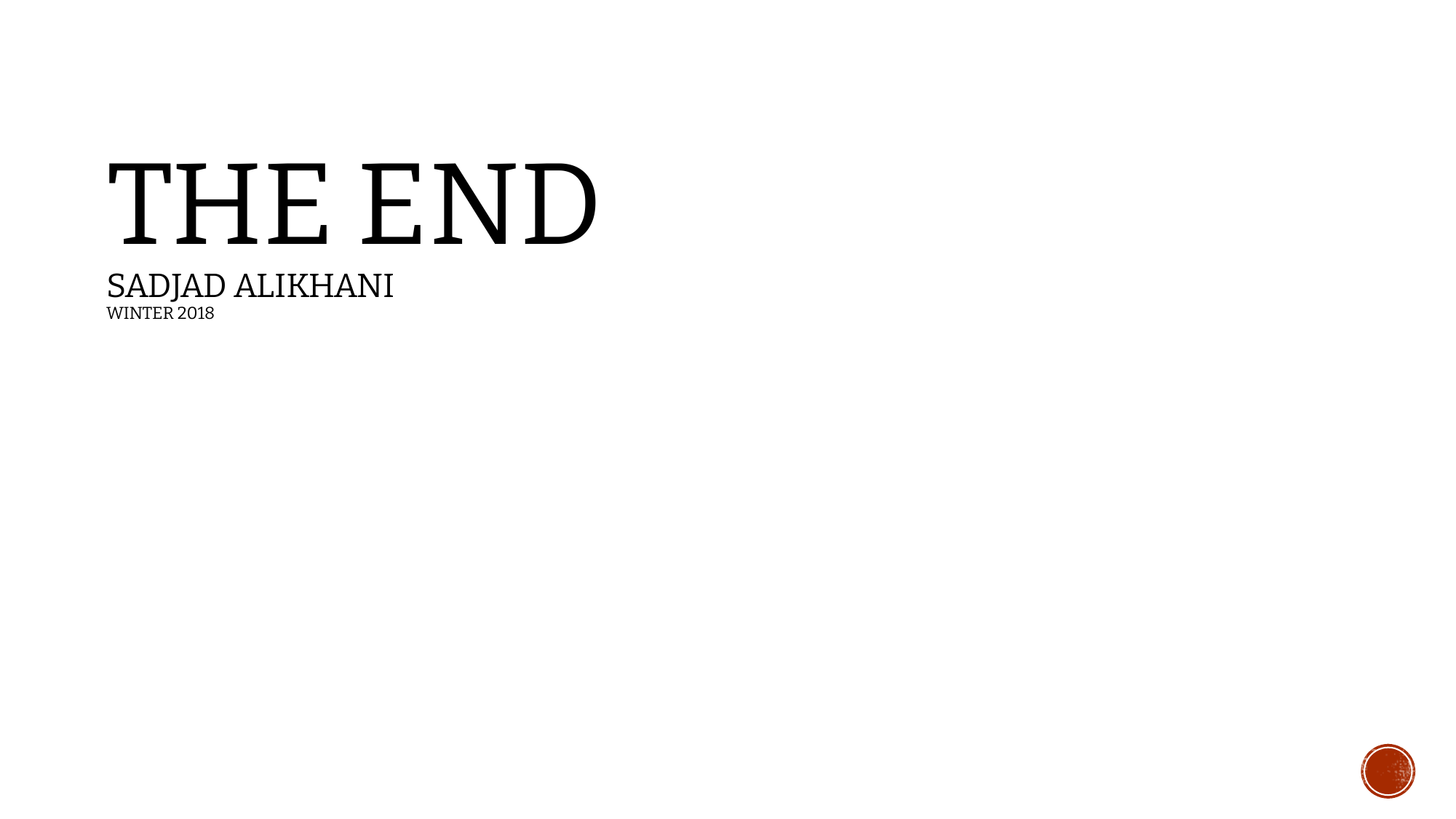

# The end saDjad alikhani winter 2018